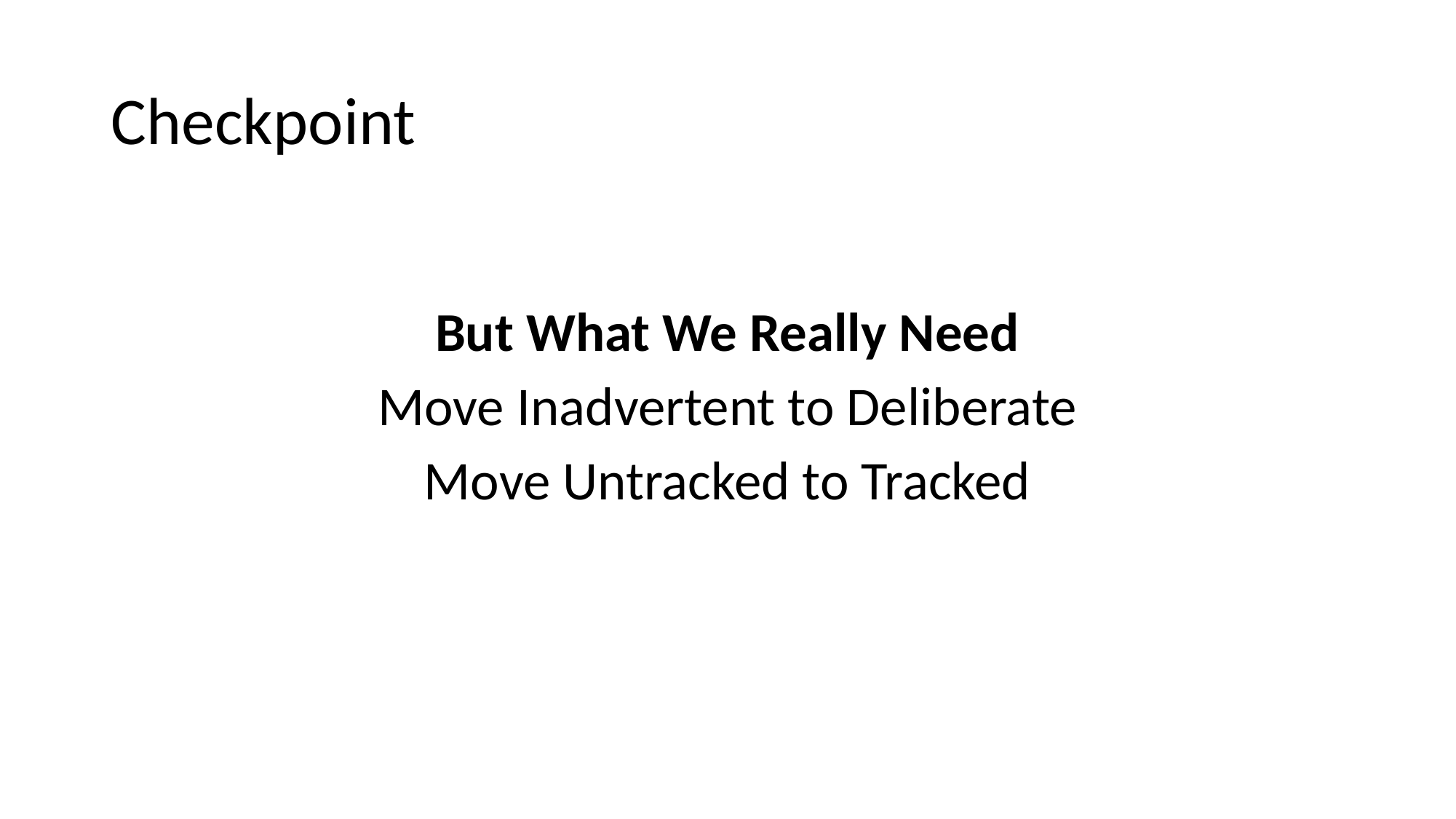

# Checkpoint

But What We Really Need
Move Inadvertent to Deliberate
Move Untracked to Tracked